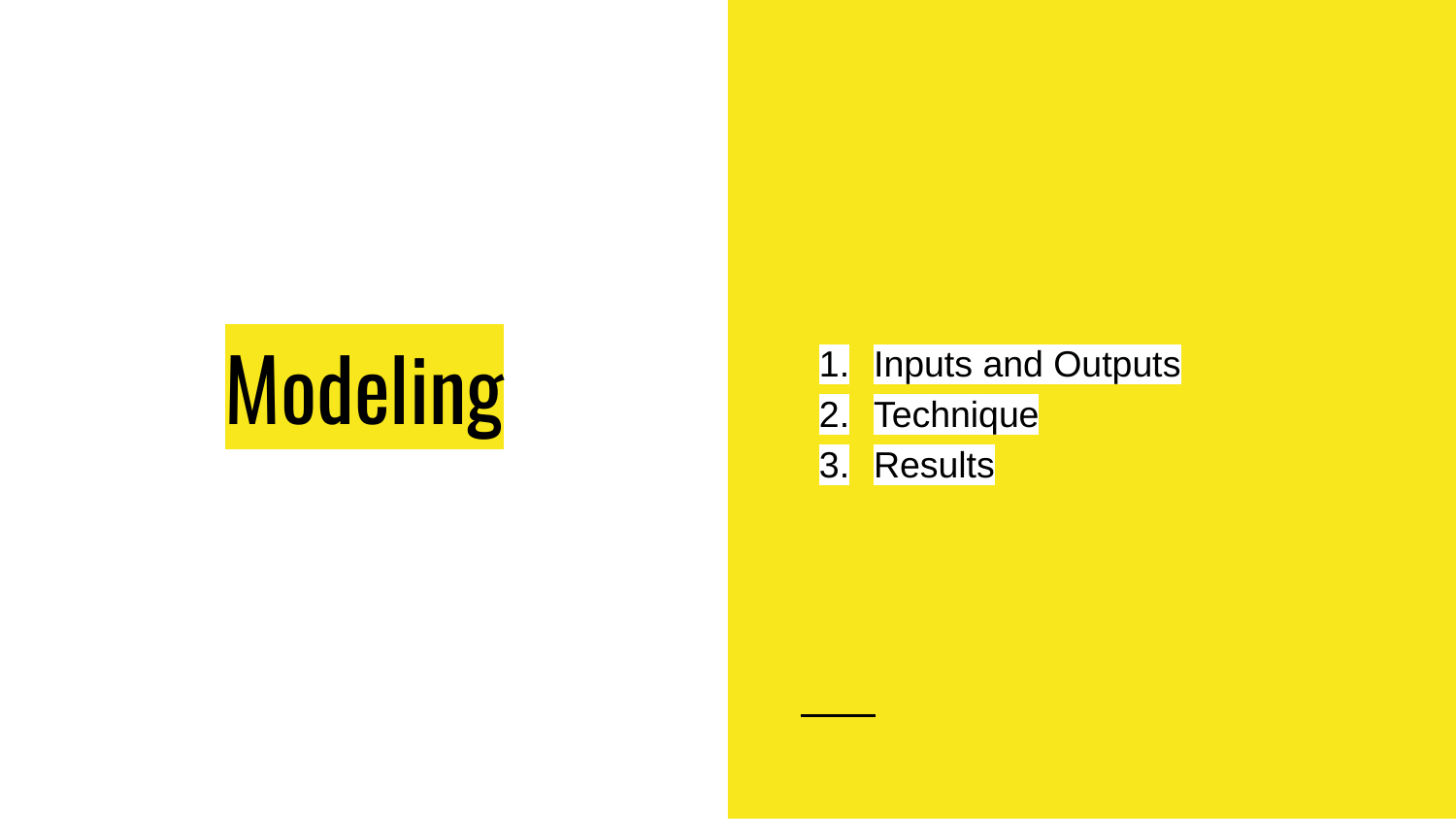

Inputs and Outputs
Technique
Results
# Modeling